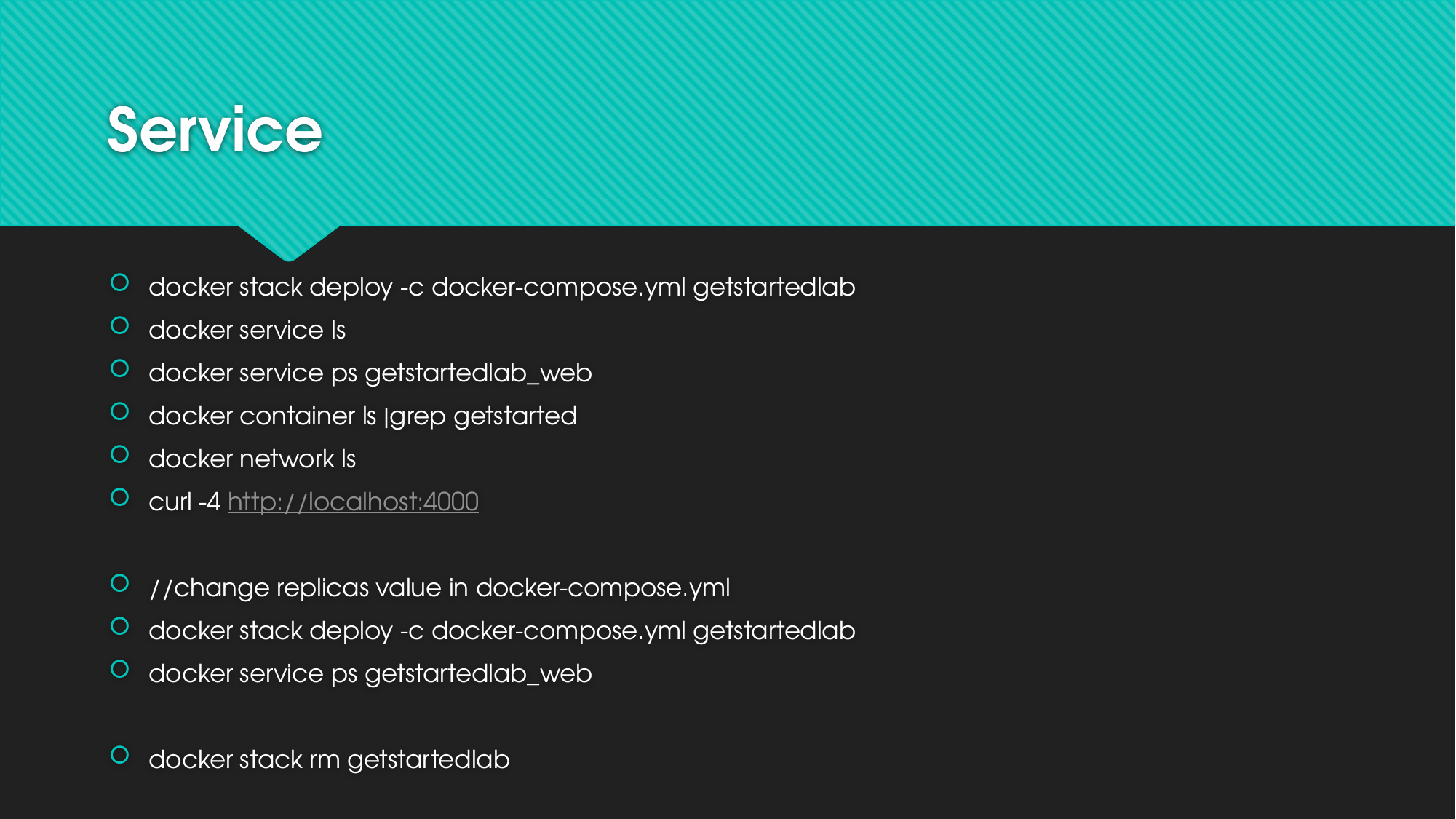

# Service
docker stack deploy -c docker-compose.yml getstartedlab
docker service ls
docker service ps getstartedlab_web
docker container ls |grep getstarted
docker network ls
curl -4 http://localhost:4000

//change replicas value in docker-compose.yml
docker stack deploy -c docker-compose.yml getstartedlab
docker service ps getstartedlab_web

docker stack rm getstartedlab